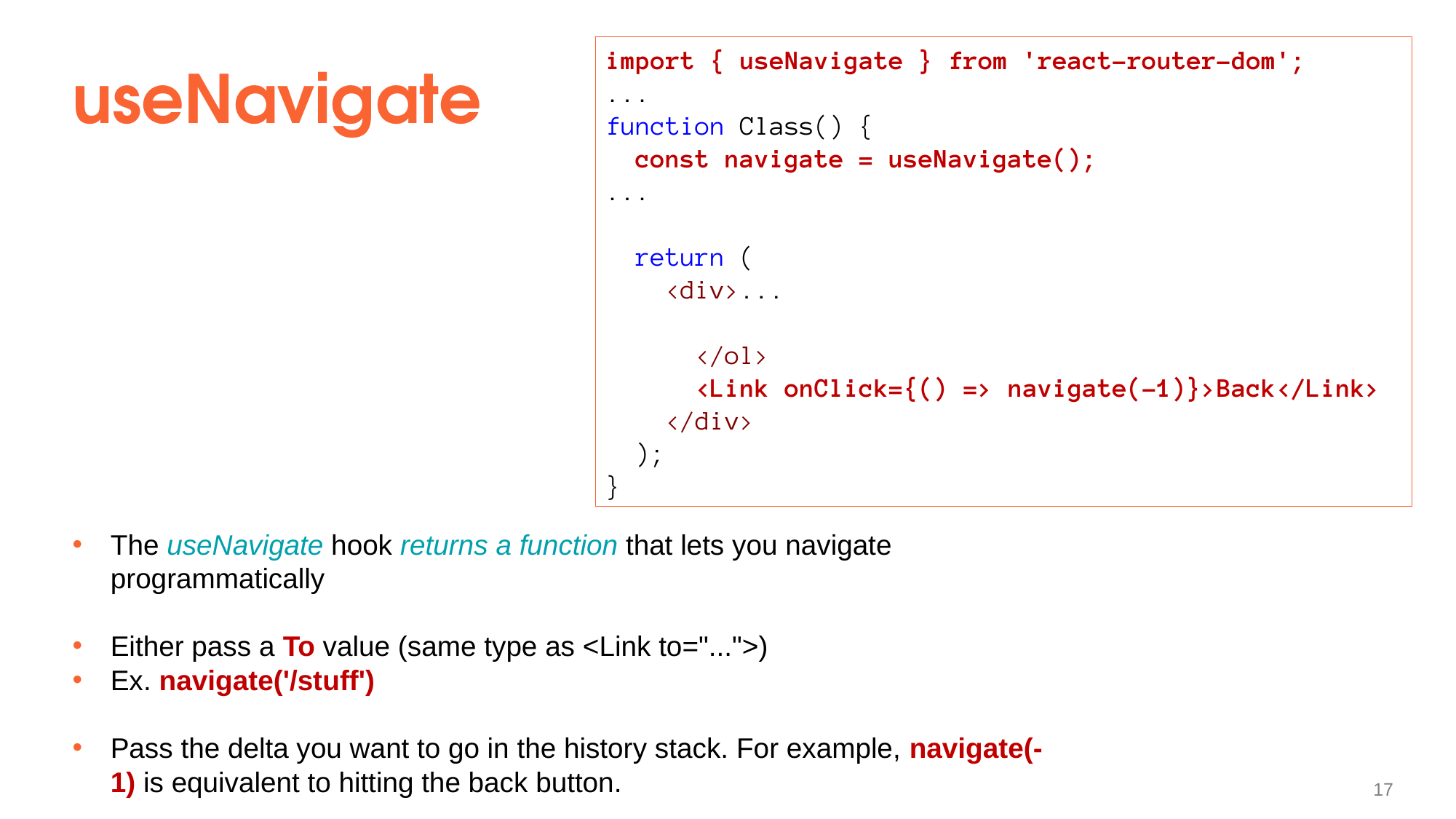

# useNavigate
import { useNavigate } from 'react-router-dom';
...
function Class() {
  const navigate = useNavigate();
...
  return (
    <div>...

      </ol>
      <Link onClick={() => navigate(-1)}>Back</Link>
    </div>
  );
}
The useNavigate hook returns a function that lets you navigate programmatically

Either pass a To value (same type as <Link to="...">)
Ex. navigate('/stuff')

Pass the delta you want to go in the history stack. For example, navigate(-1) is equivalent to hitting the back button.
17